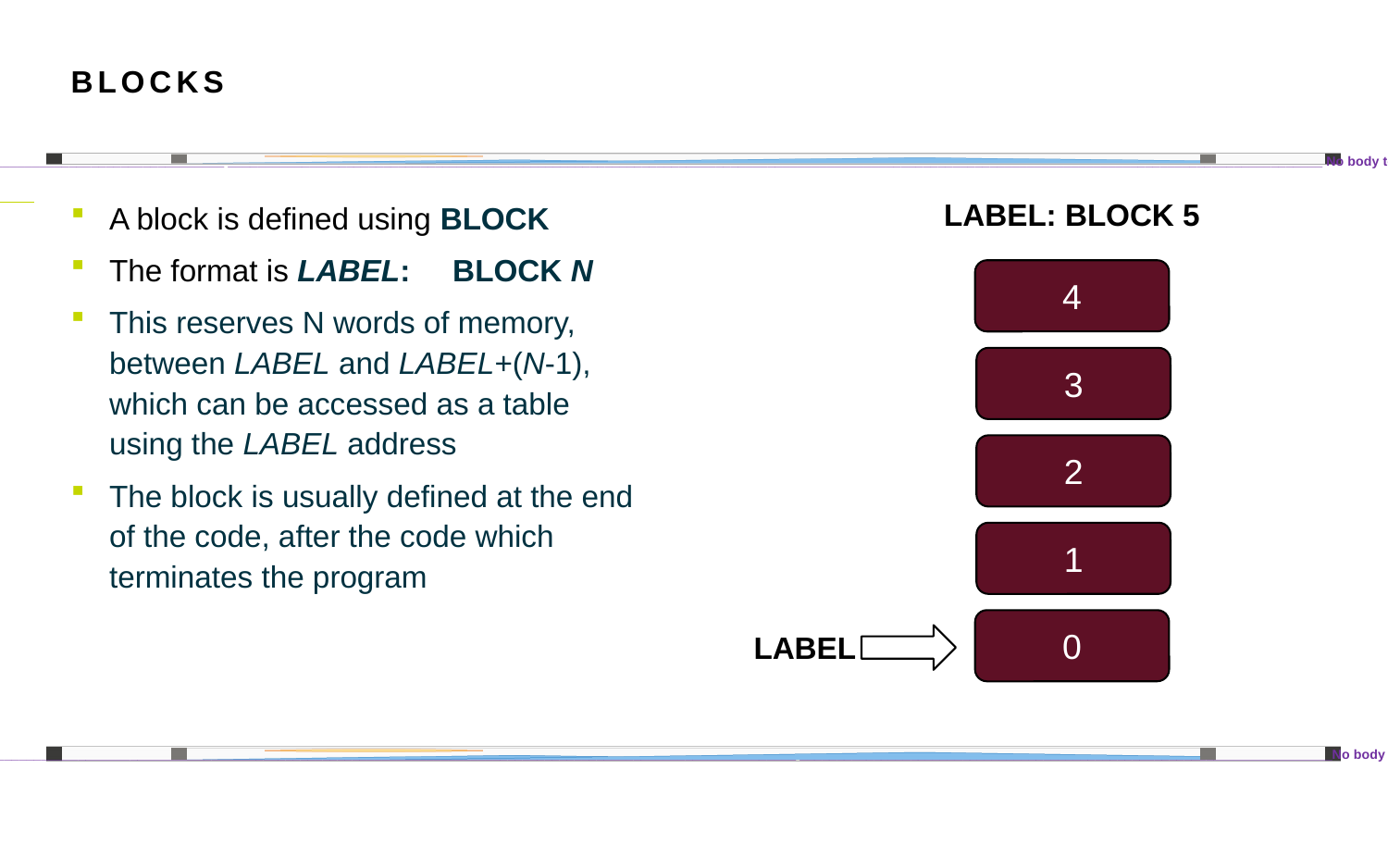

# Blocks

A block is defined using BLOCK
The format is LABEL:     BLOCK N
This reserves N words of memory, between LABEL and LABEL+(N-1), which can be accessed as a table using the LABEL address
The block is usually defined at the end of the code, after the code which terminates the program

LABEL: BLOCK 5
4
3
2
1
0

LABEL